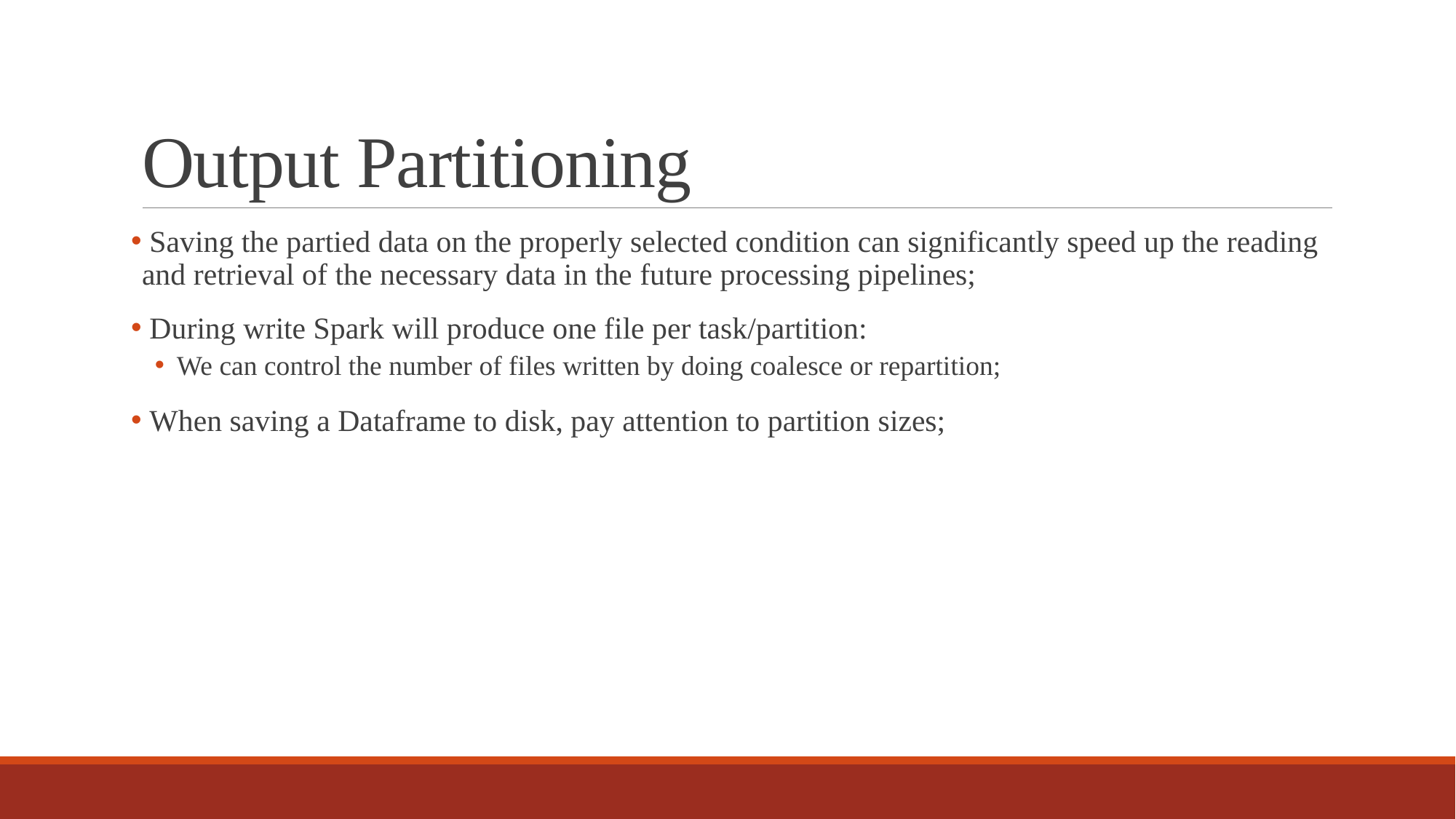

# Output Partitioning
 Saving the partied data on the properly selected condition can significantly speed up the reading and retrieval of the necessary data in the future processing pipelines;
 During write Spark will produce one file per task/partition:
We can control the number of files written by doing coalesce or repartition;
 When saving a Dataframe to disk, pay attention to partition sizes;